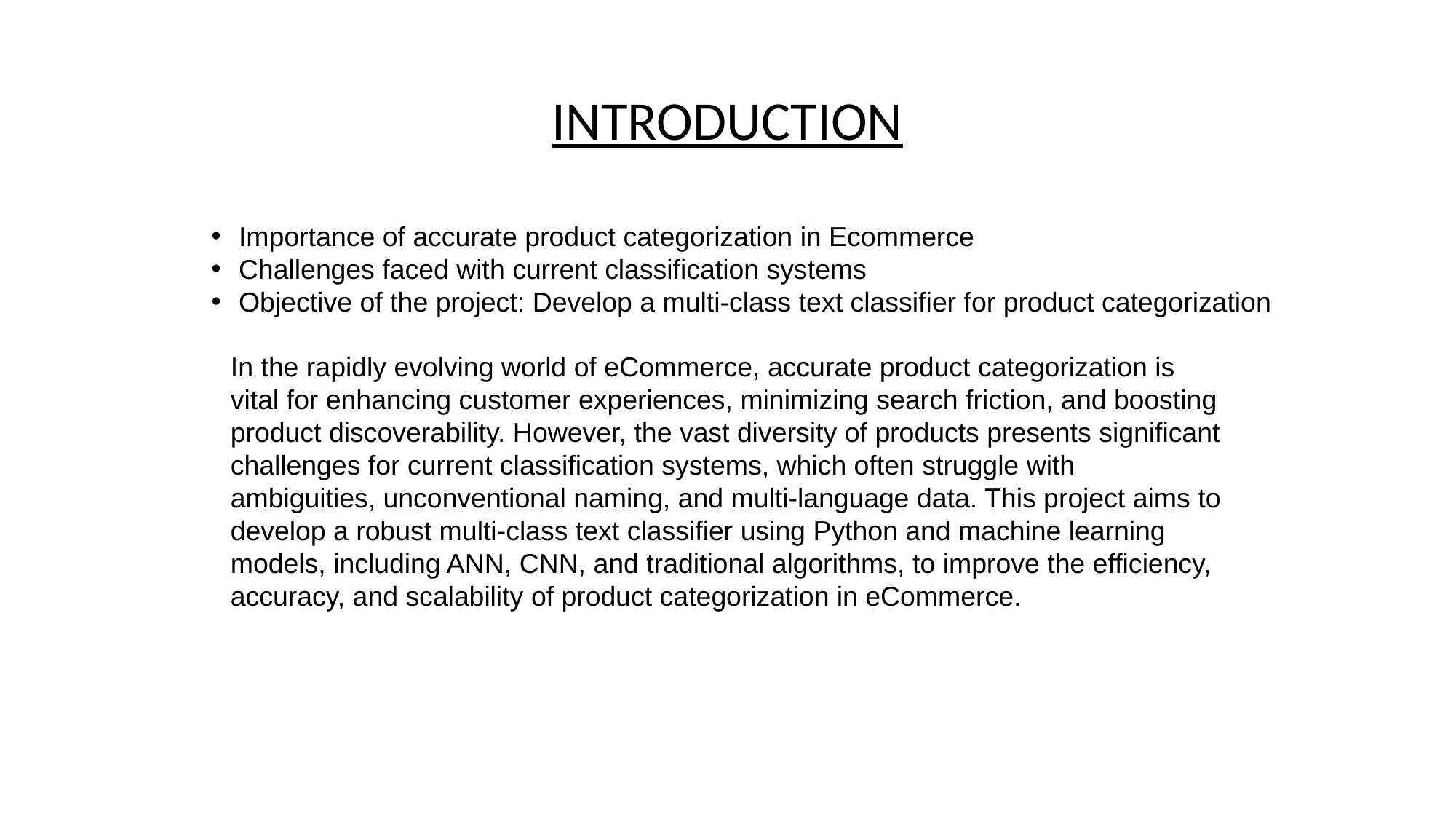

# INTRODUCTION
Importance of accurate product categorization in Ecommerce
Challenges faced with current classification systems
Objective of the project: Develop a multi-class text classifier for product categorization
In the rapidly evolving world of eCommerce, accurate product categorization is vital for enhancing customer experiences, minimizing search friction, and boosting product discoverability. However, the vast diversity of products presents significant challenges for current classification systems, which often struggle with ambiguities, unconventional naming, and multi-language data. This project aims to develop a robust multi-class text classifier using Python and machine learning models, including ANN, CNN, and traditional algorithms, to improve the efficiency, accuracy, and scalability of product categorization in eCommerce.